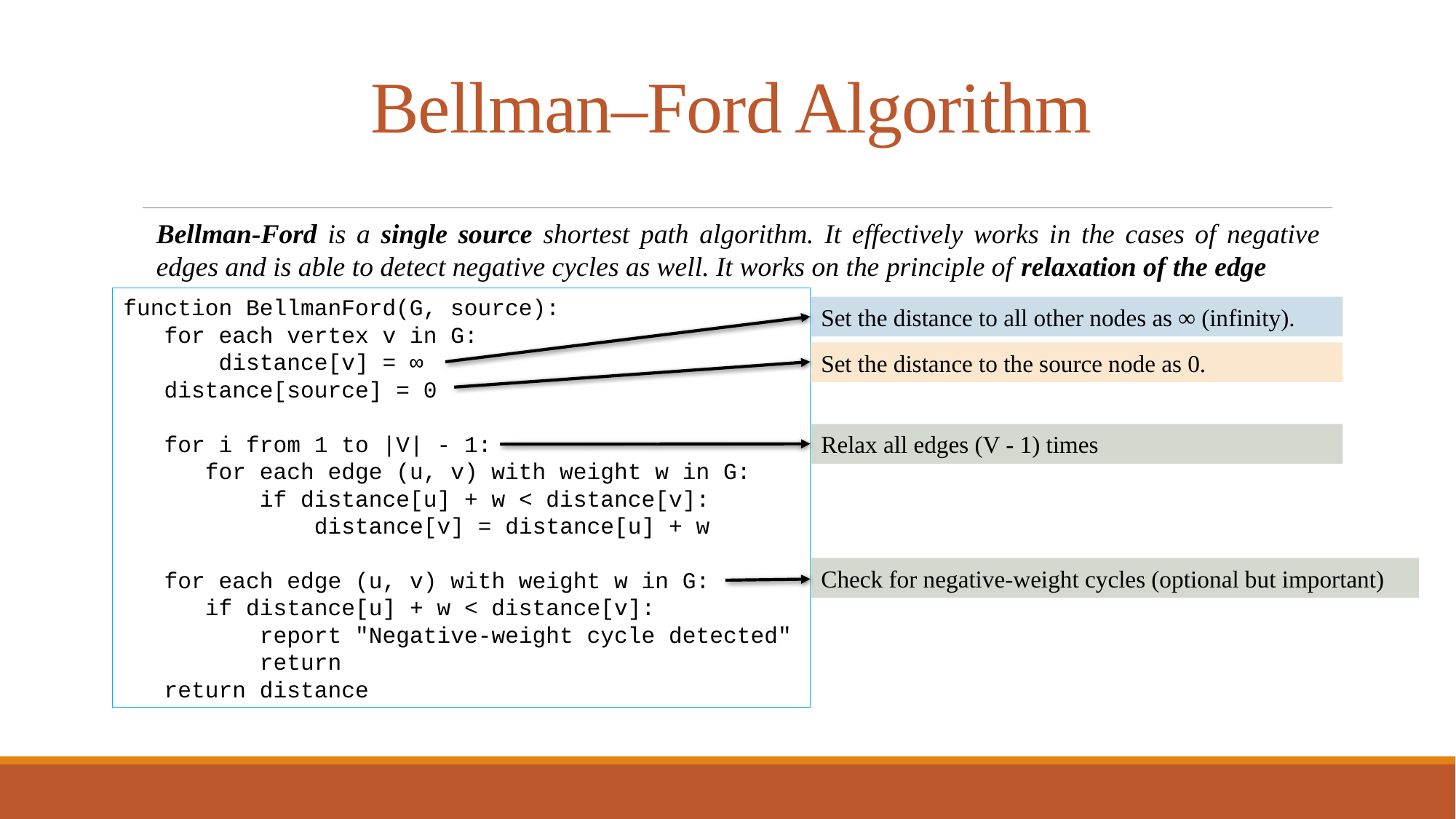

Bellman–Ford Algorithm
Bellman-Ford is a single source shortest path algorithm. It effectively works in the cases of negative edges and is able to detect negative cycles as well. It works on the principle of relaxation of the edge
function BellmanFord(G, source):
   for each vertex v in G:
       distance[v] = ∞
   distance[source] = 0

   for i from 1 to |V| - 1:
      for each edge (u, v) with weight w in G:
          if distance[u] + w < distance[v]:
              distance[v] = distance[u] + w

   for each edge (u, v) with weight w in G:
      if distance[u] + w < distance[v]:
          report "Negative-weight cycle detected"
          return
   return distance
Set the distance to all other nodes as ∞ (infinity).
Set the distance to the source node as 0.
Relax all edges (V - 1) times
Check for negative-weight cycles (optional but important)